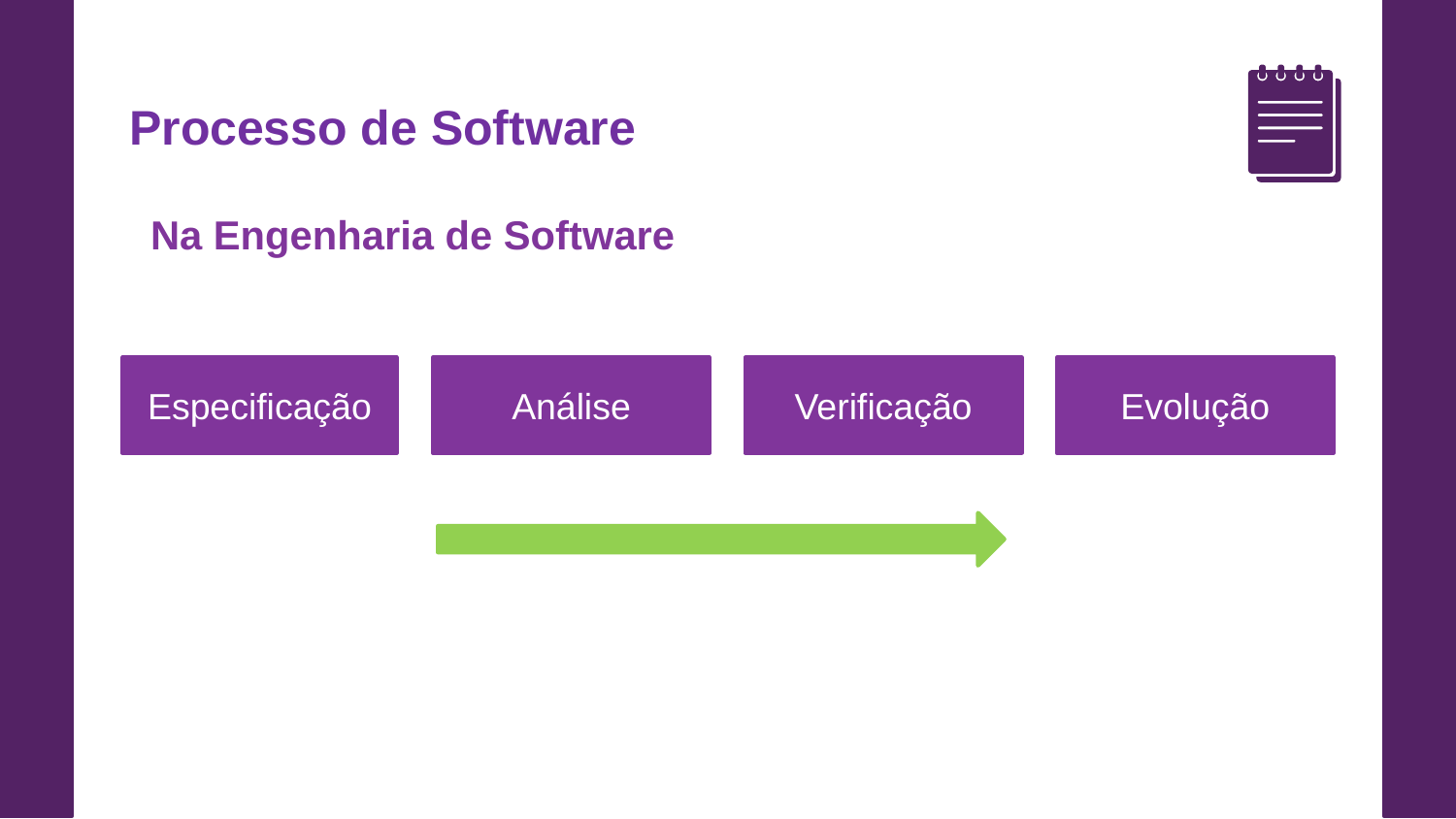

Processo de Software

Na Engenharia de Software
Especificação
Análise
Verificação
Evolução